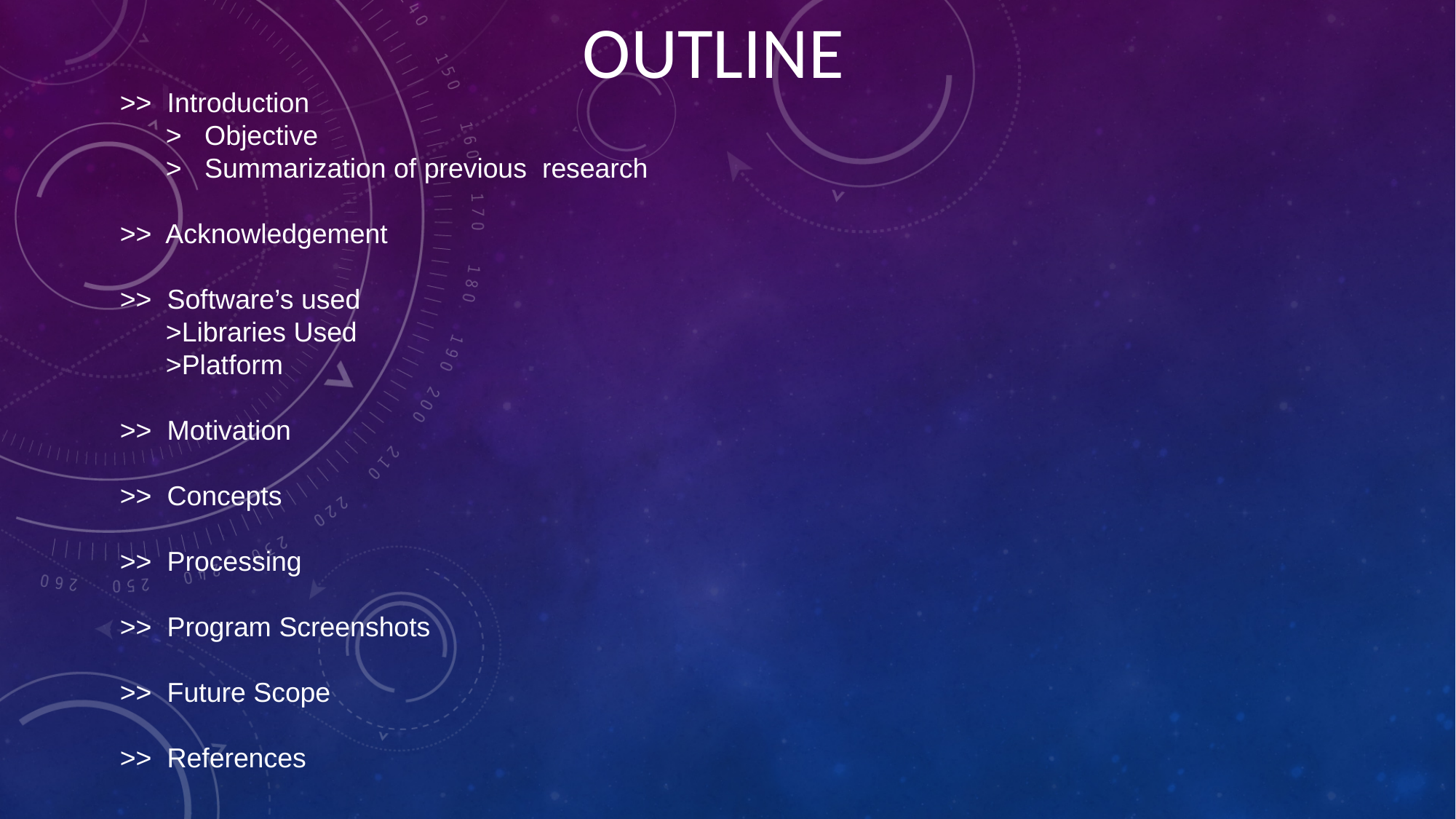

OUTLINE
>>  Introduction
      >   Objective
      >   Summarization of previous  research

>>  Acknowledgement

>>  Software’s used
      >Libraries Used
      >Platform

>>  Motivation

>>  Concepts

>>  Processing

>>  Program Screenshots

>>  Future Scope

>>  References